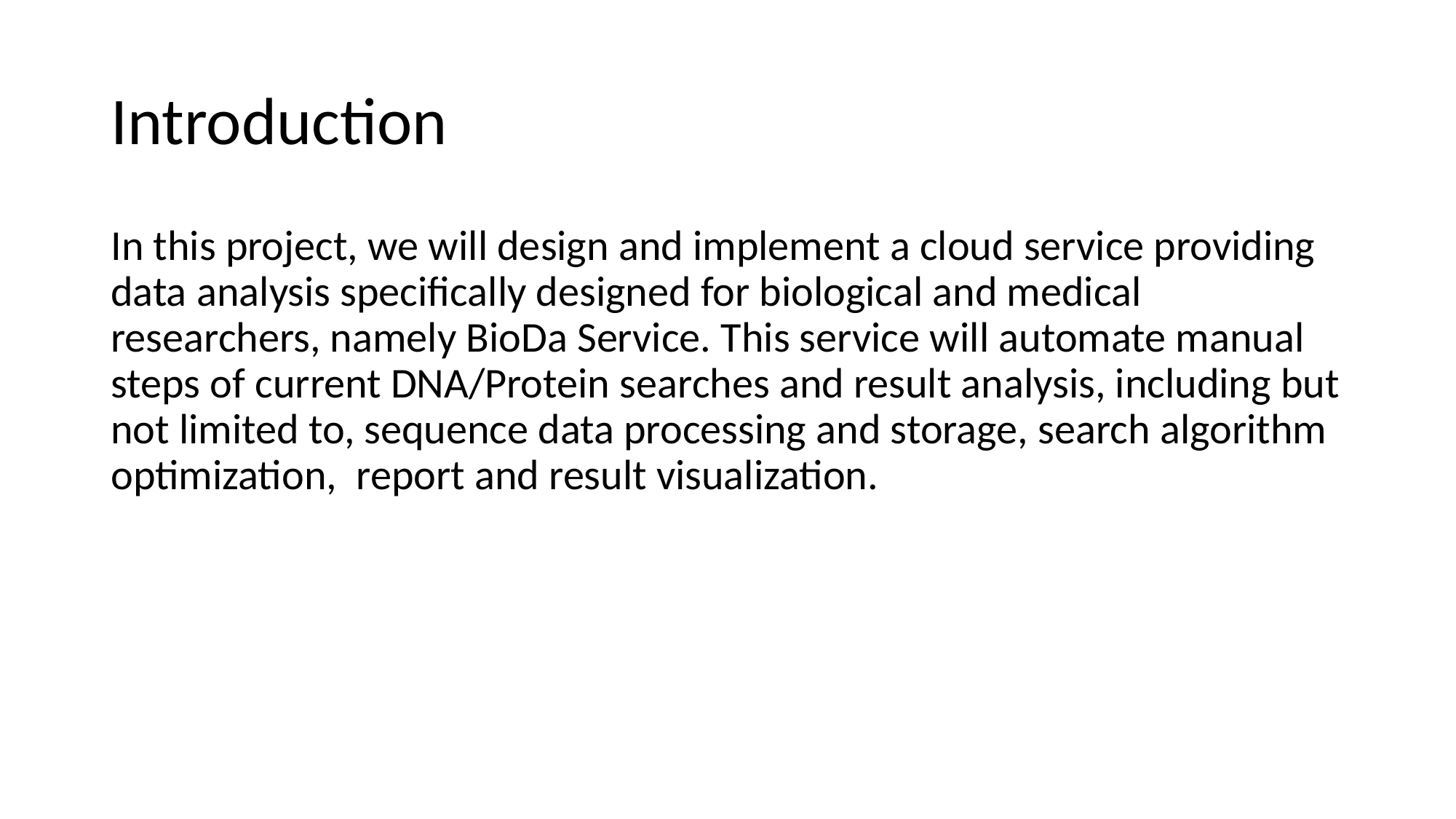

# Introduction
In this project, we will design and implement a cloud service providing data analysis specifically designed for biological and medical researchers, namely BioDa Service. This service will automate manual steps of current DNA/Protein searches and result analysis, including but not limited to, sequence data processing and storage, search algorithm optimization,  report and result visualization.